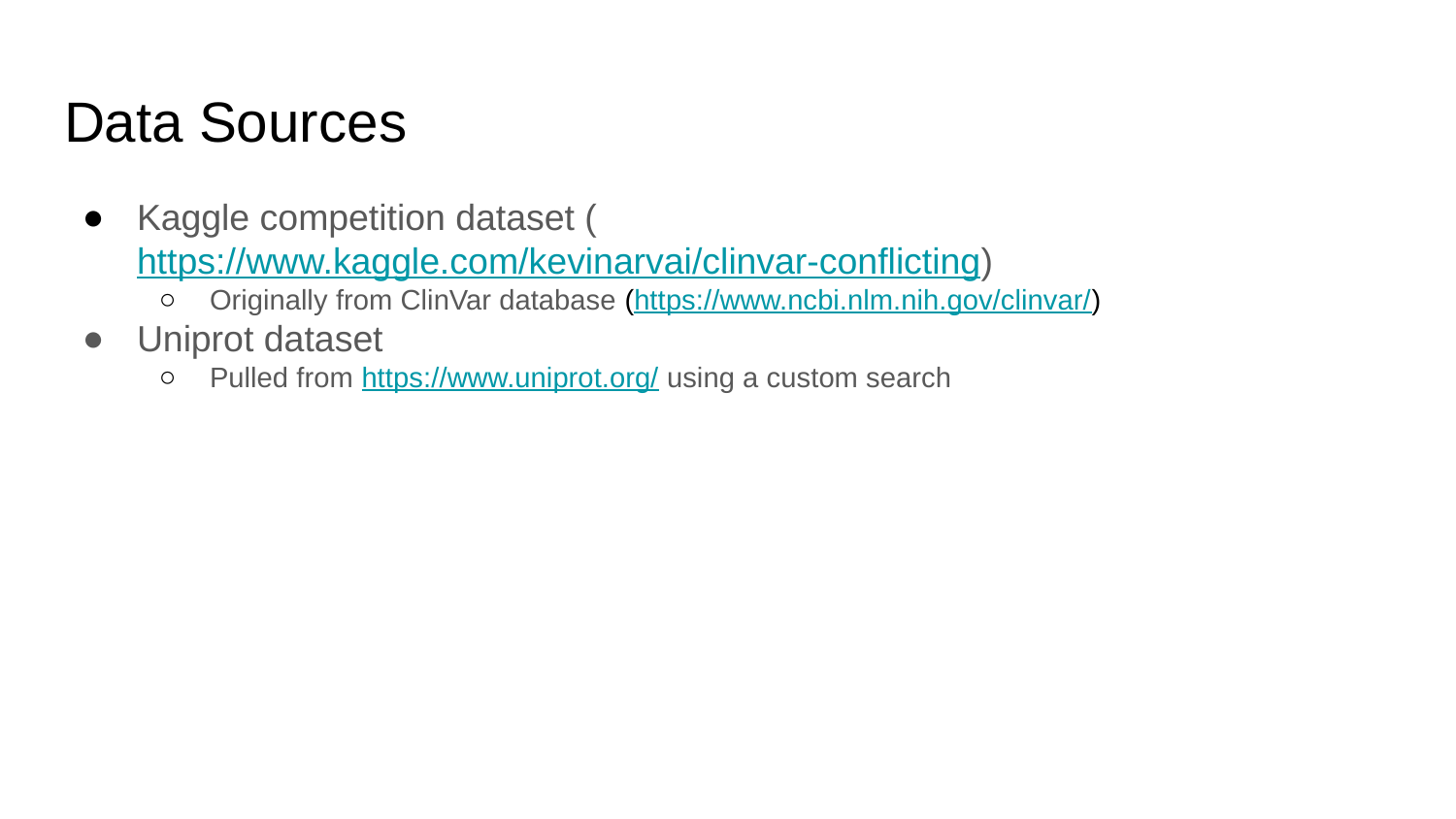

# Data Sources
Kaggle competition dataset (https://www.kaggle.com/kevinarvai/clinvar-conflicting)
Originally from ClinVar database (https://www.ncbi.nlm.nih.gov/clinvar/)
Uniprot dataset
Pulled from https://www.uniprot.org/ using a custom search